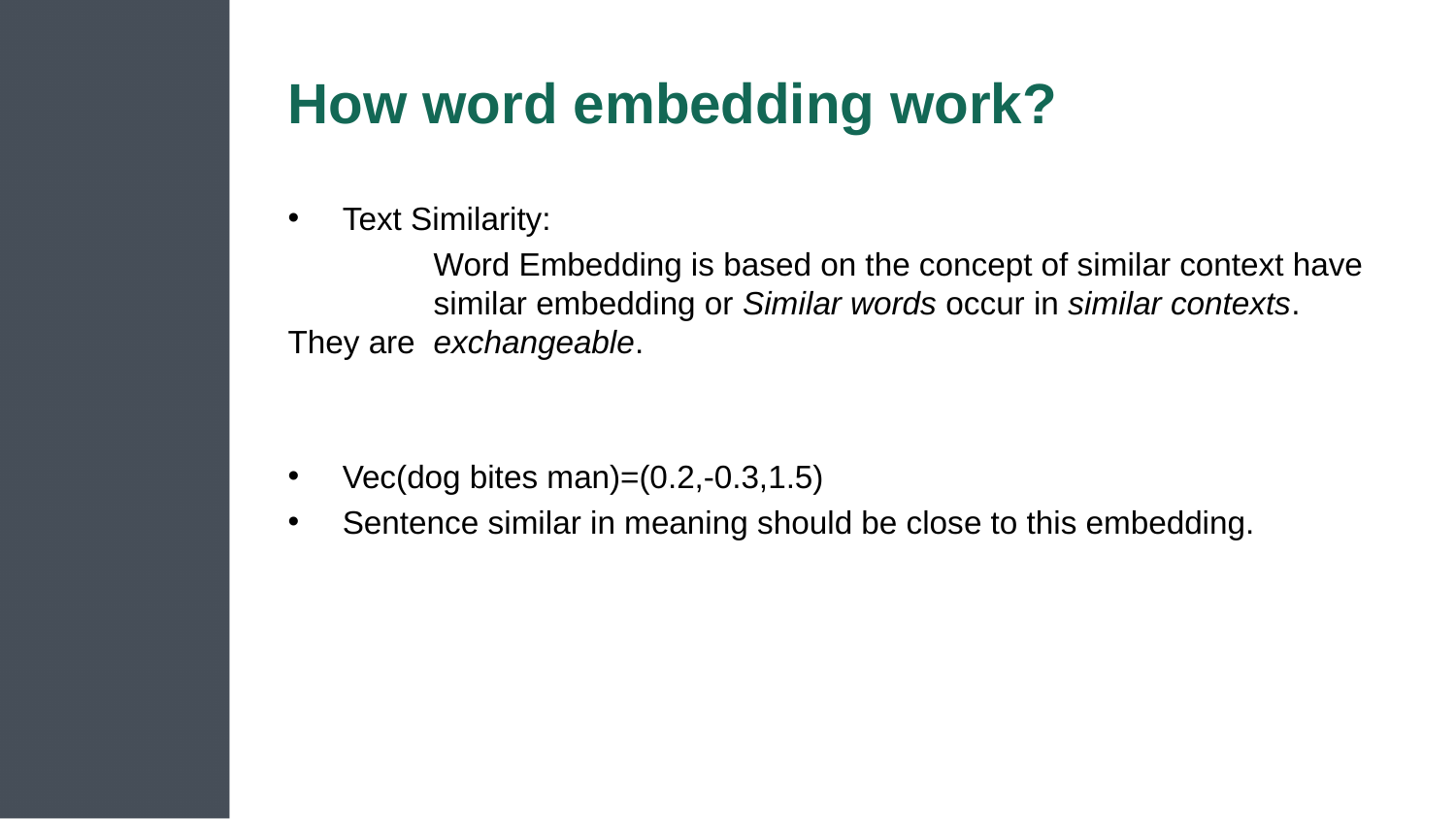

# How word embedding work?
Text Similarity:
 	Word Embedding is based on the concept of similar context have 	similar embedding or Similar words occur in similar contexts. They are 	exchangeable.

Vec(dog bites man)=(0.2,-0.3,1.5)
Sentence similar in meaning should be close to this embedding.